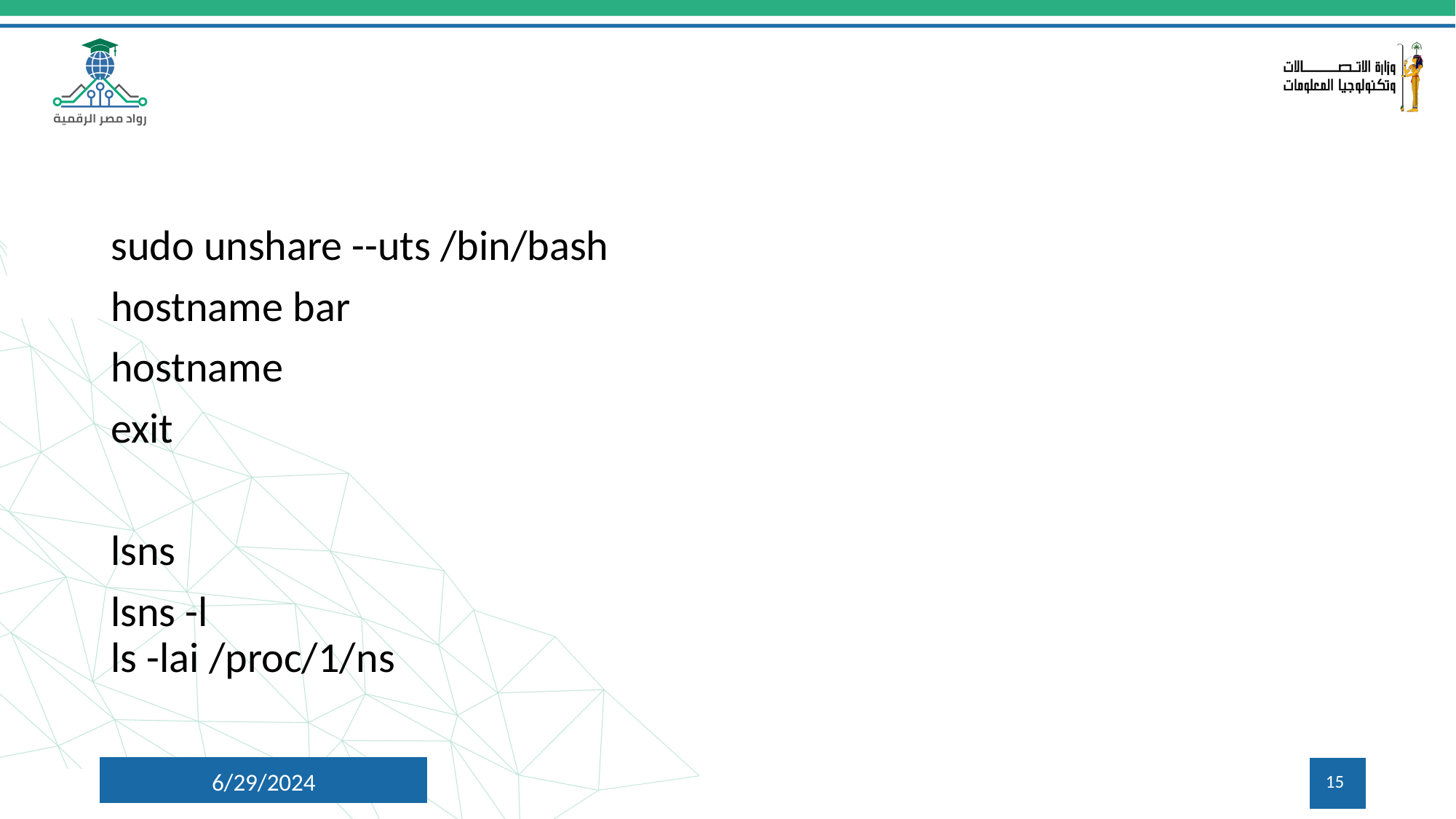

#
sudo unshare --uts /bin/bash
hostname bar
hostname
exit

lsns
lsns -l
ls -lai /proc/1/ns

6/29/2024

15